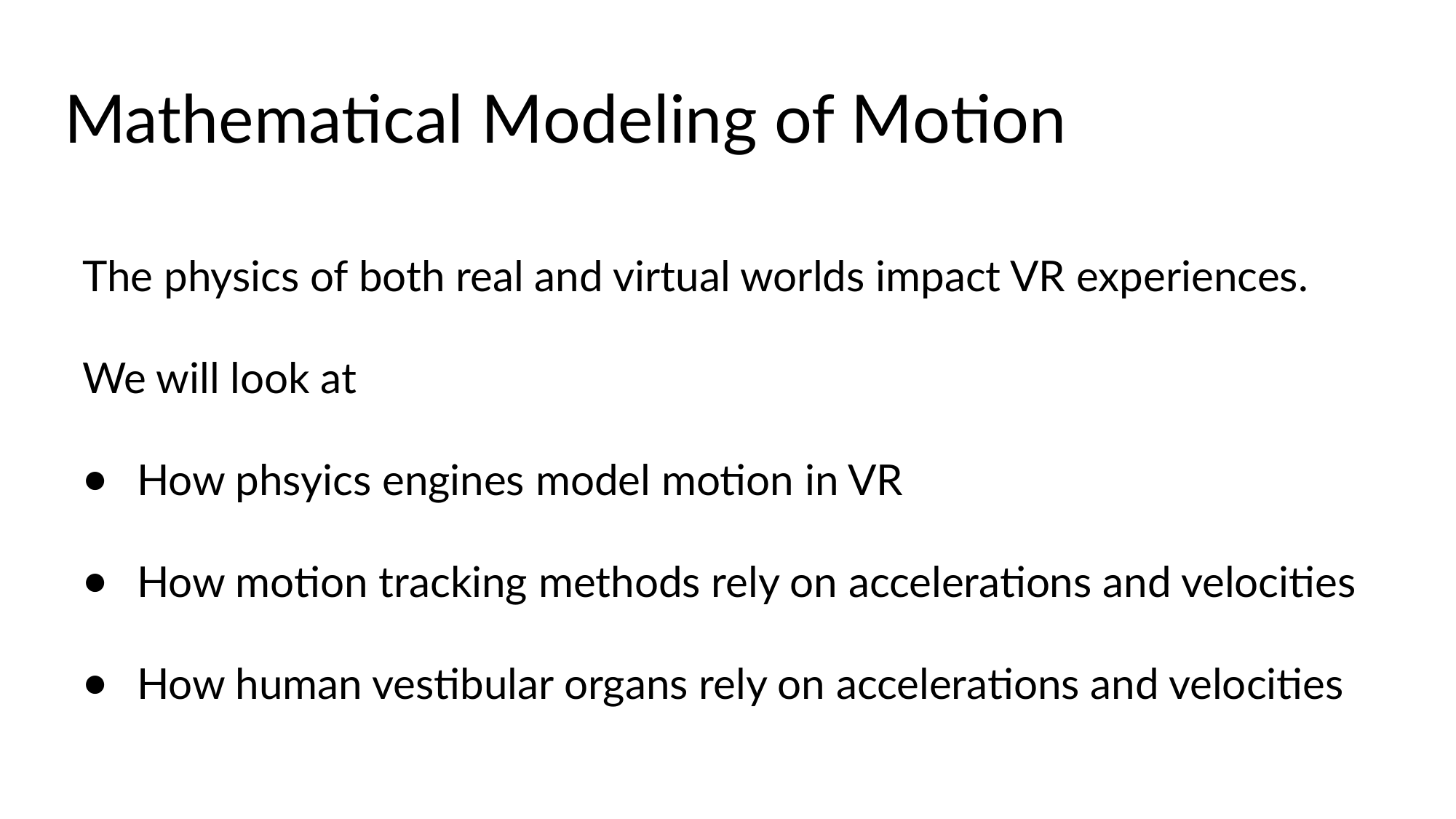

# Mathematical Modeling of Motion
The physics of both real and virtual worlds impact VR experiences.
We will look at
How phsyics engines model motion in VR
How motion tracking methods rely on accelerations and velocities
How human vestibular organs rely on accelerations and velocities